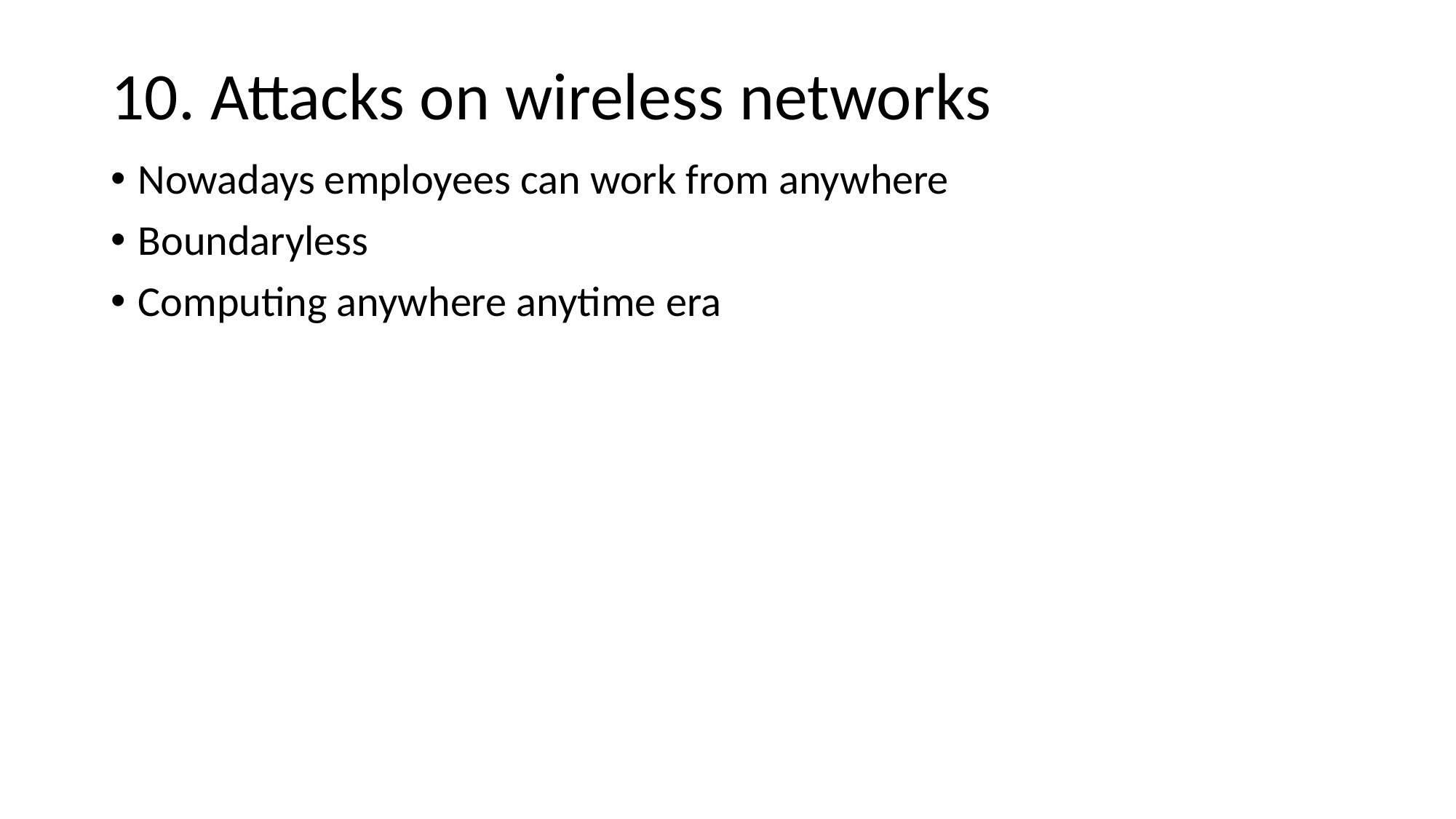

# 10. Attacks on wireless networks
Nowadays employees can work from anywhere
Boundaryless
Computing anywhere anytime era